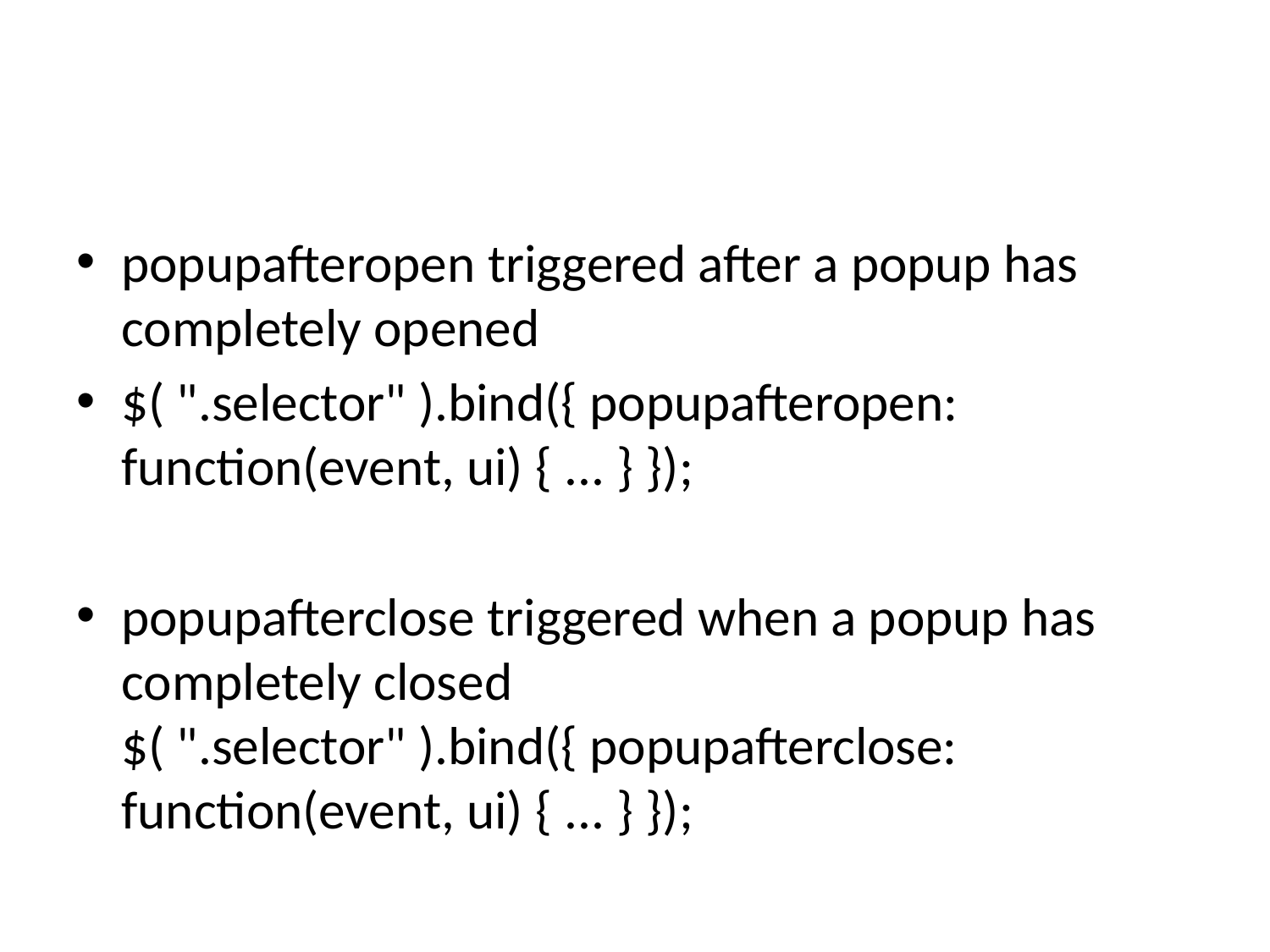

#
popupafteropen triggered after a popup has completely opened
$( ".selector" ).bind({ popupafteropen: function(event, ui) { ... } });

popupafterclose triggered when a popup has completely closed
$( ".selector" ).bind({ popupafterclose: function(event, ui) { ... } });